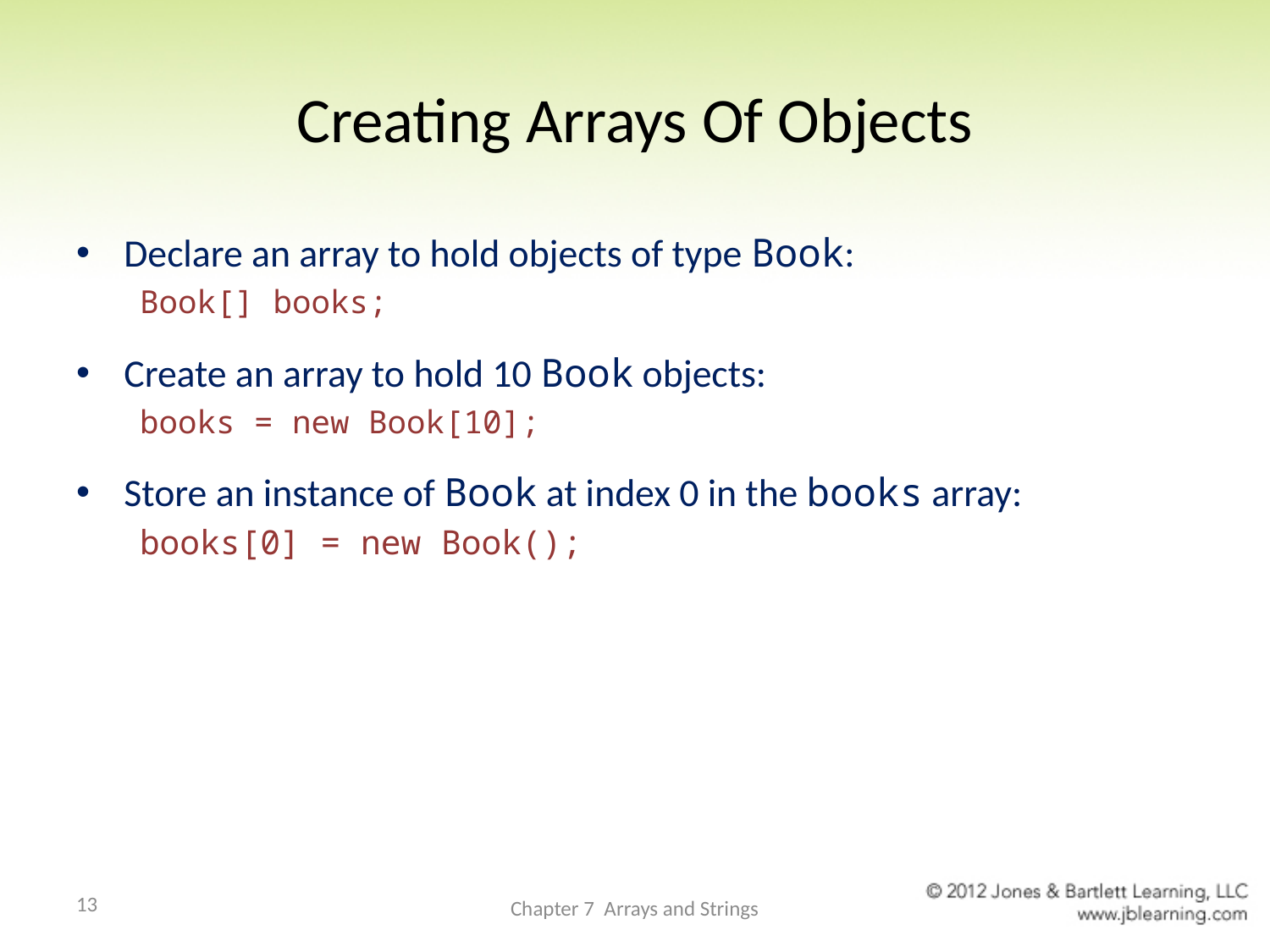

# Creating Arrays Of Objects
Declare an array to hold objects of type Book:
Book[] books;
Create an array to hold 10 Book objects:
books = new Book[10];
Store an instance of Book at index 0 in the books array:
books[0] = new Book();
13
Chapter 7  Arrays and Strings